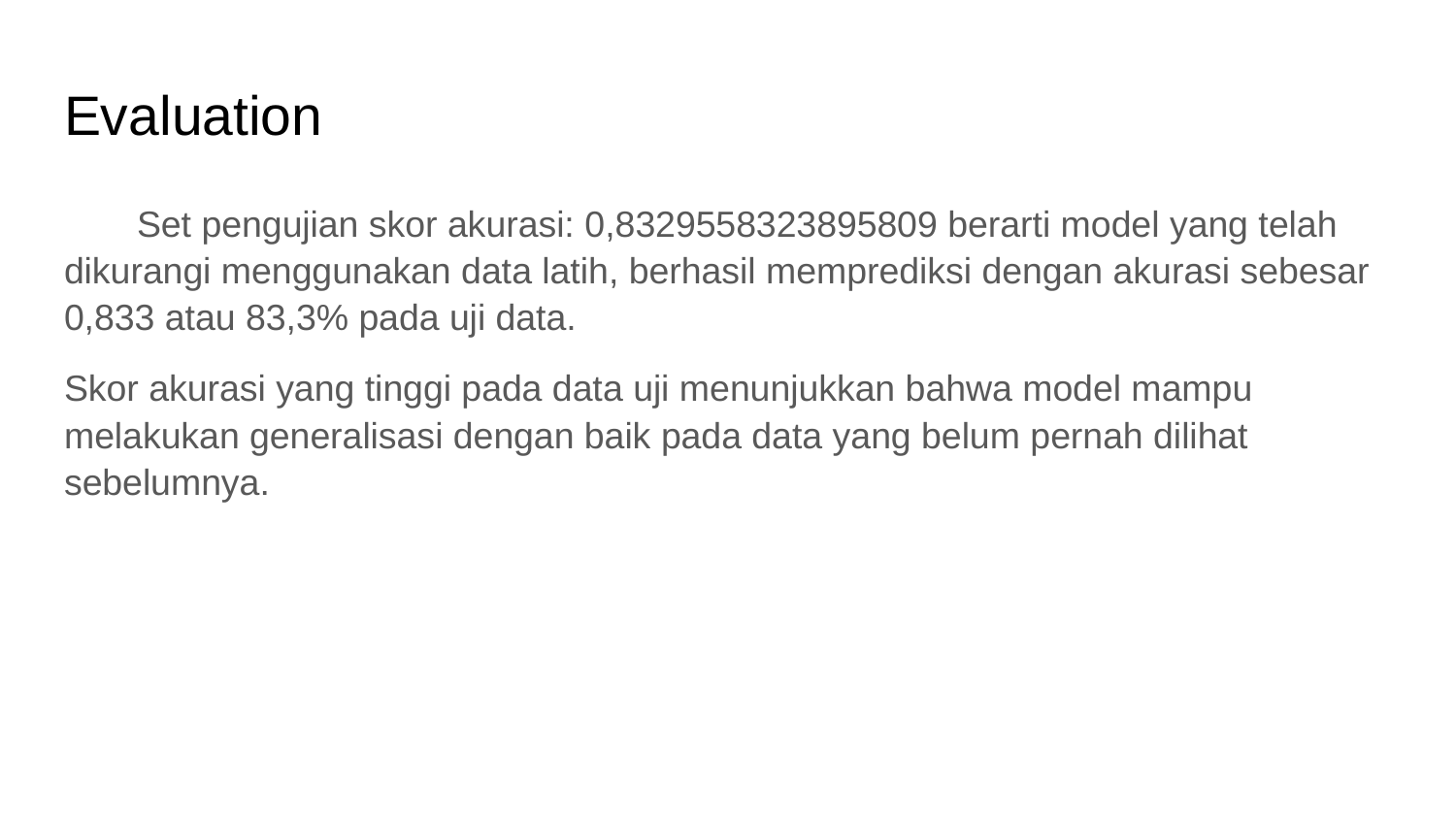

# Evaluation
Set pengujian skor akurasi: 0,8329558323895809 berarti model yang telah dikurangi menggunakan data latih, berhasil memprediksi dengan akurasi sebesar 0,833 atau 83,3% pada uji data.
Skor akurasi yang tinggi pada data uji menunjukkan bahwa model mampu melakukan generalisasi dengan baik pada data yang belum pernah dilihat sebelumnya.